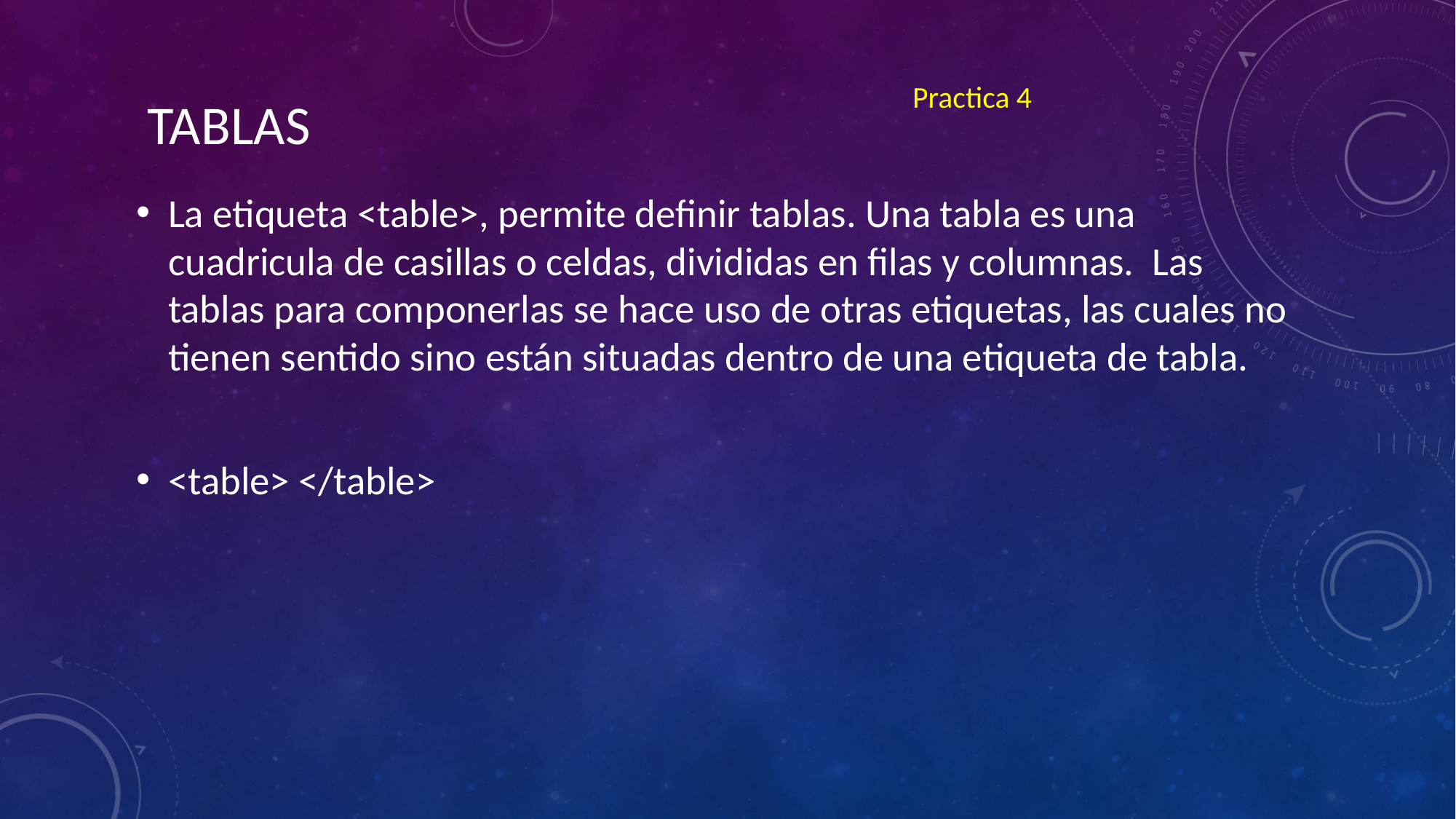

Practica 4
# TABLAS
La etiqueta <table>, permite definir tablas. Una tabla es una cuadricula de casillas o celdas, divididas en filas y columnas.  Las tablas para componerlas se hace uso de otras etiquetas, las cuales no tienen sentido sino están situadas dentro de una etiqueta de tabla.

<table> </table>